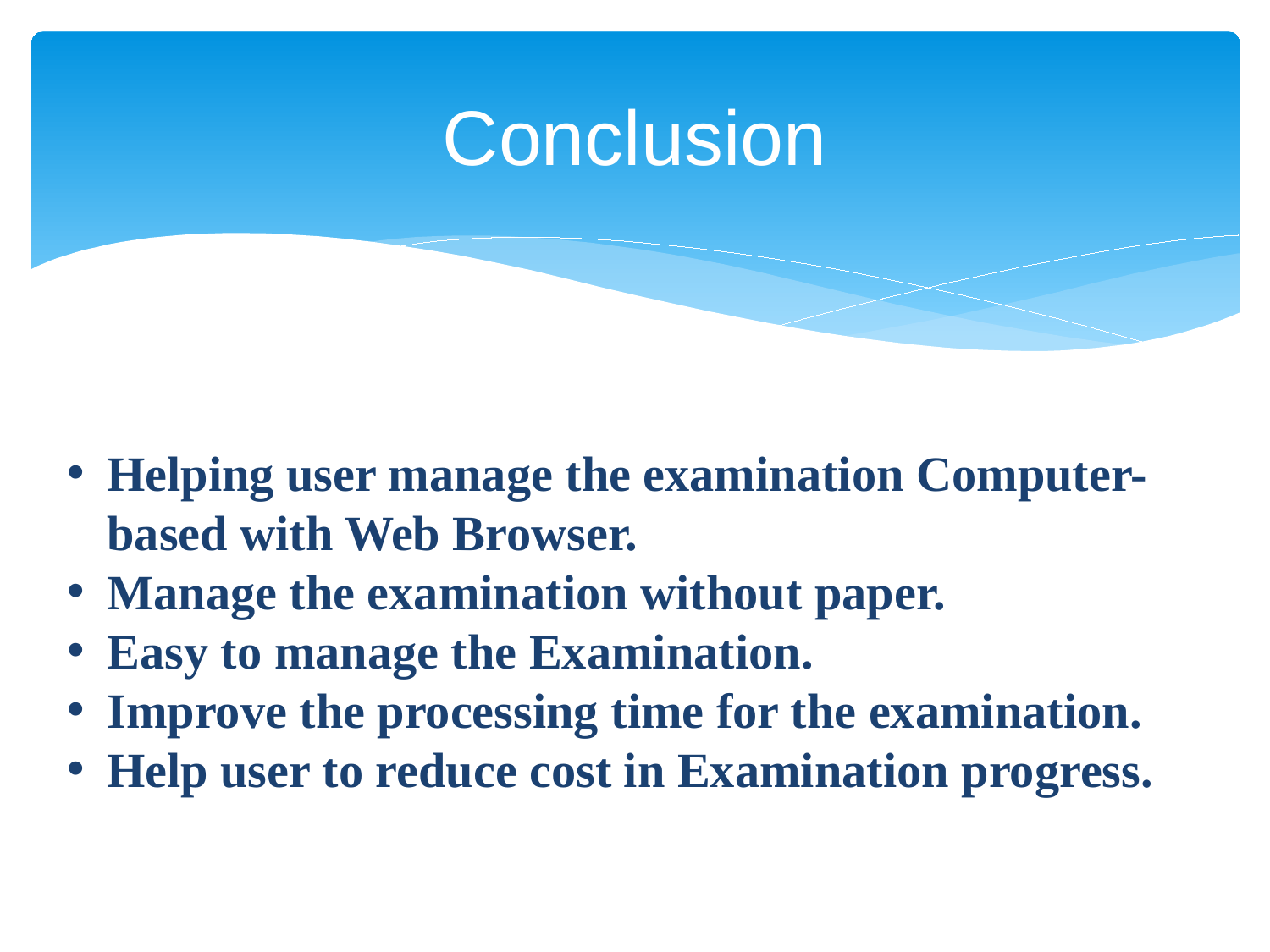

# Conclusion
Helping user manage the examination Computer-based with Web Browser.
Manage the examination without paper.
Easy to manage the Examination.
Improve the processing time for the examination.
Help user to reduce cost in Examination progress.